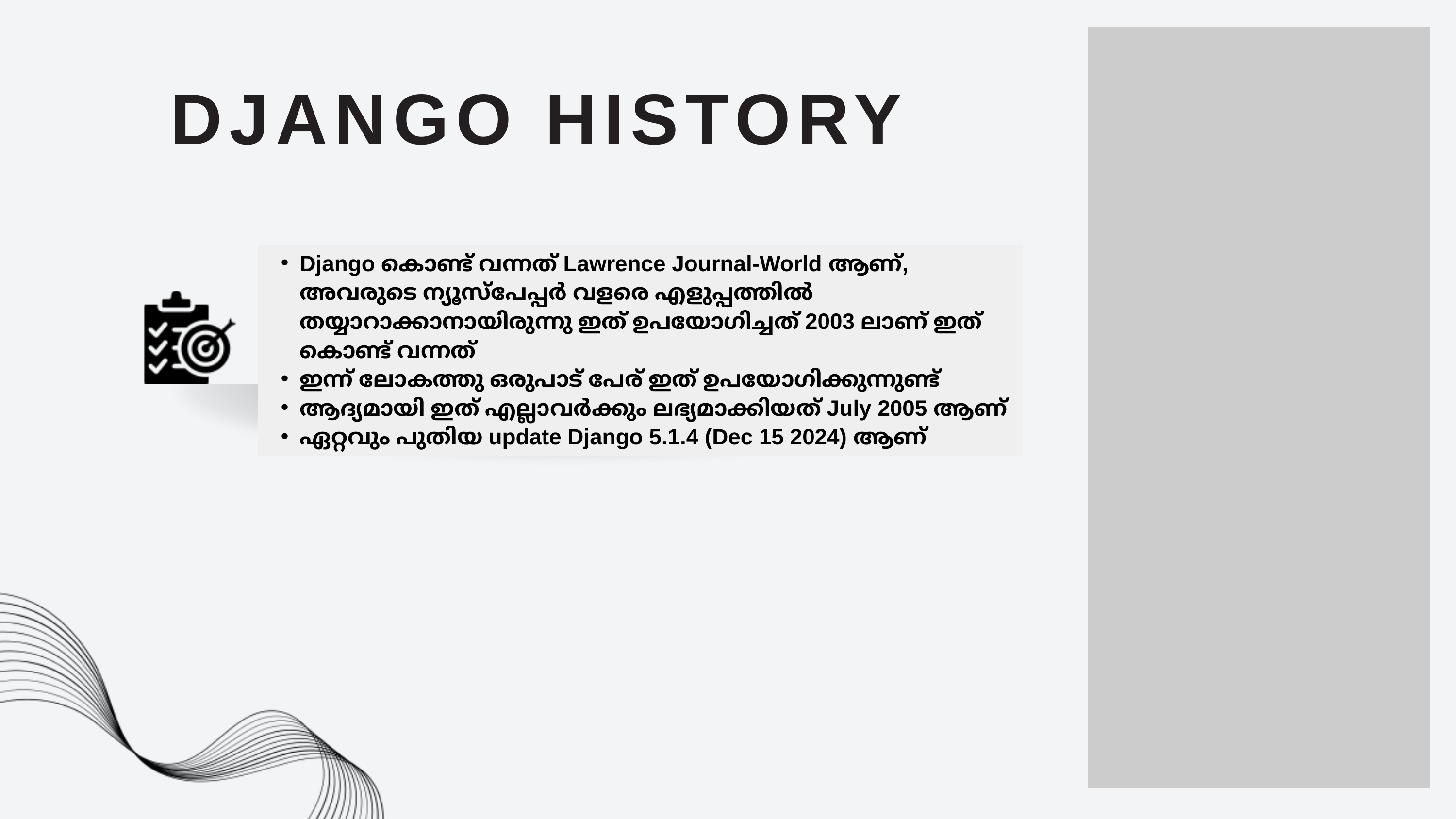

DJANGO HISTORY

Django കൊണ്ട് വന്നത് Lawrence Journal-World ആണ്, അവരുടെ ന്യൂസ്‌പേപ്പർ വളരെ എളുപ്പത്തിൽ തയ്യാറാക്കാനായിരുന്നു ഇത് ഉപയോഗിച്ചത് 2003 ലാണ് ഇത് കൊണ്ട് വന്നത്
ഇന്ന് ലോകത്തു ഒരുപാട് പേര് ഇത് ഉപയോഗിക്കുന്നുണ്ട്
ആദ്യമായി ഇത് എല്ലാവർക്കും ലഭ്യമാക്കിയത് July 2005 ആണ്
ഏറ്റവും പുതിയ update Django 5.1.4 (Dec 15 2024) ആണ്